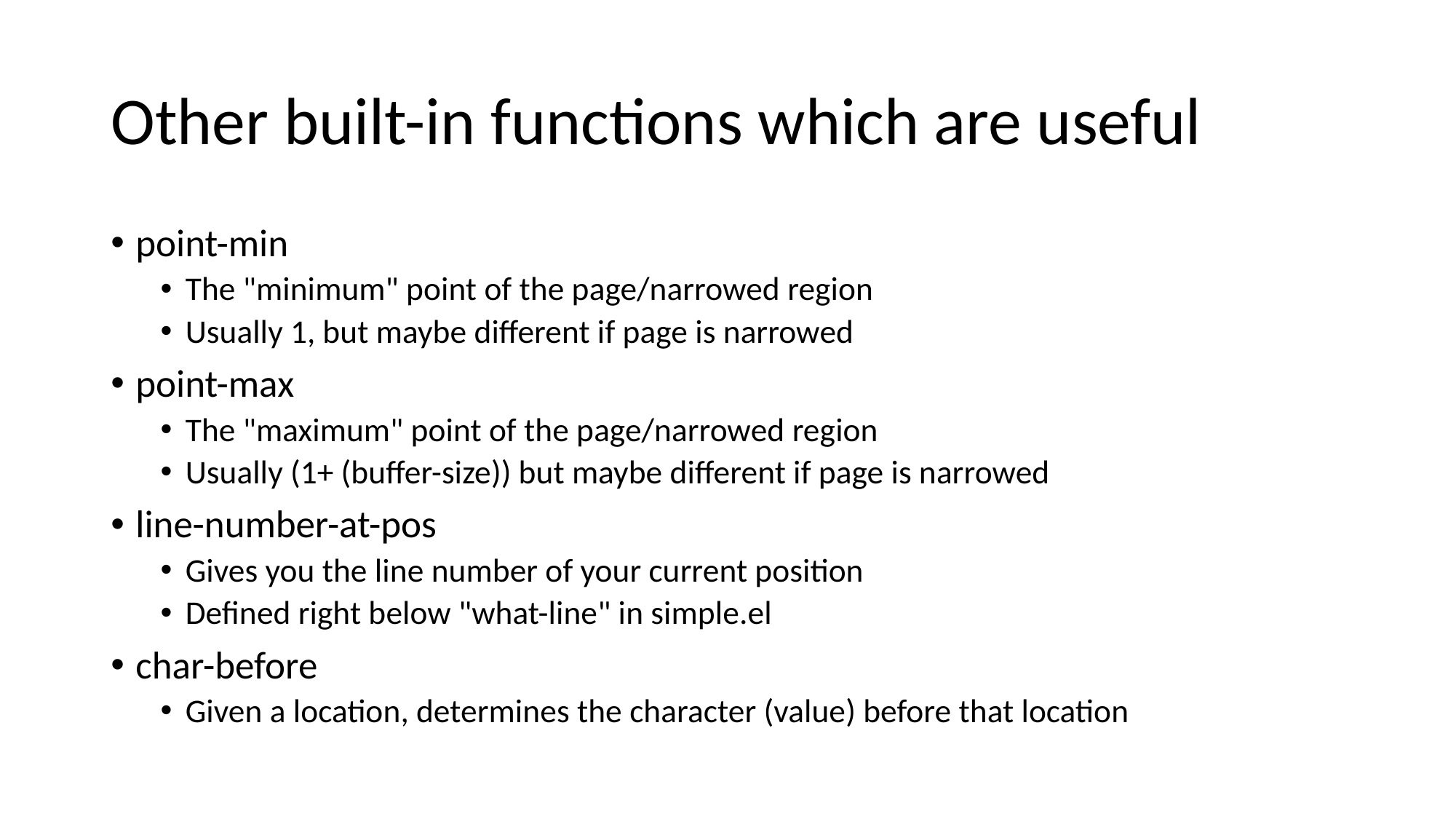

# Other built-in functions which are useful
point-min
The "minimum" point of the page/narrowed region
Usually 1, but maybe different if page is narrowed
point-max
The "maximum" point of the page/narrowed region
Usually (1+ (buffer-size)) but maybe different if page is narrowed
line-number-at-pos
Gives you the line number of your current position
Defined right below "what-line" in simple.el
char-before
Given a location, determines the character (value) before that location